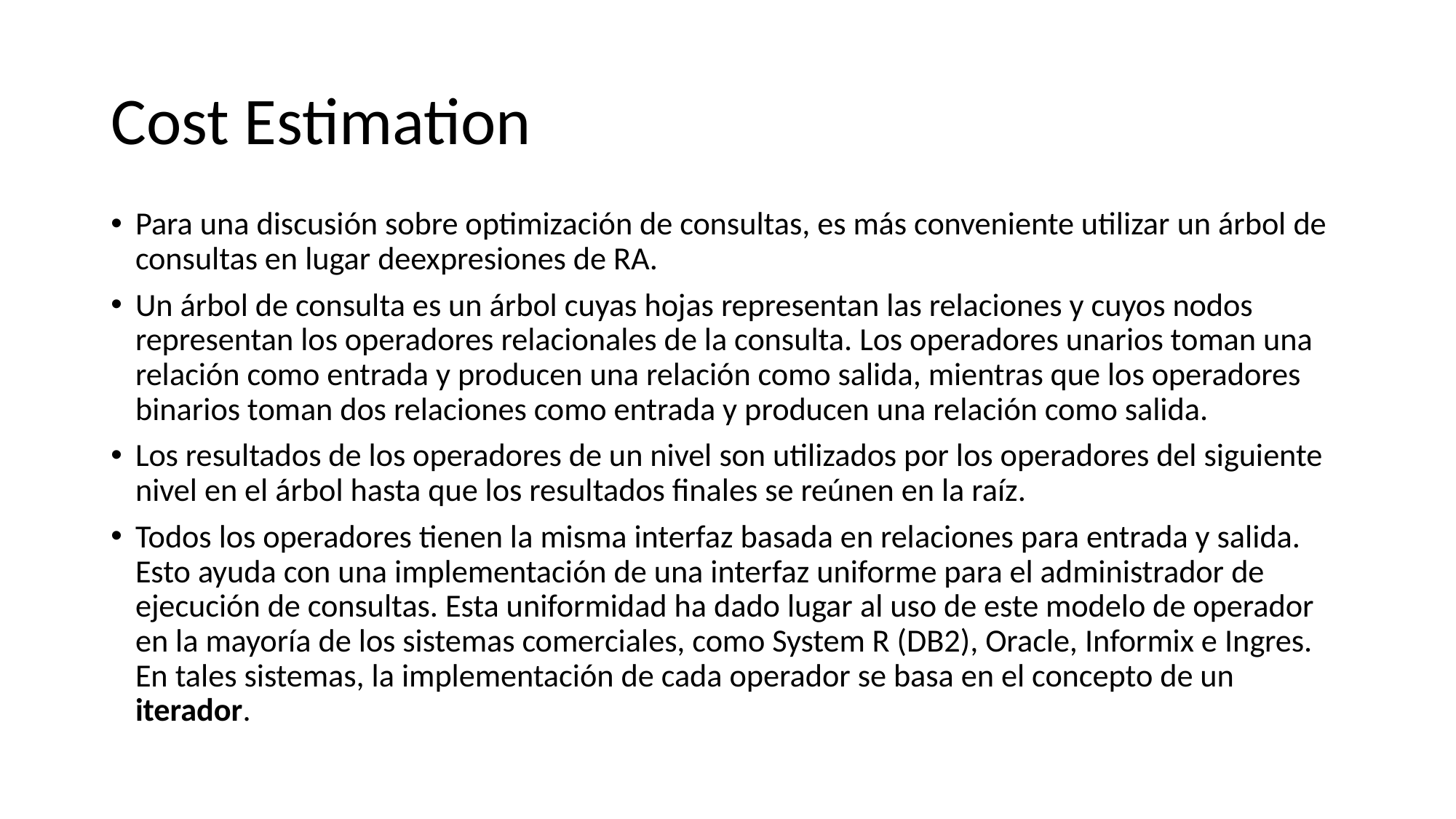

# Cost Estimation
Para una discusión sobre optimización de consultas, es más conveniente utilizar un árbol de consultas en lugar deexpresiones de RA.
Un árbol de consulta es un árbol cuyas hojas representan las relaciones y cuyos nodos representan los operadores relacionales de la consulta. Los operadores unarios toman una relación como entrada y producen una relación como salida, mientras que los operadores binarios toman dos relaciones como entrada y producen una relación como salida.
Los resultados de los operadores de un nivel son utilizados por los operadores del siguiente nivel en el árbol hasta que los resultados finales se reúnen en la raíz.
Todos los operadores tienen la misma interfaz basada en relaciones para entrada y salida. Esto ayuda con una implementación de una interfaz uniforme para el administrador de ejecución de consultas. Esta uniformidad ha dado lugar al uso de este modelo de operador en la mayoría de los sistemas comerciales, como System R (DB2), Oracle, Informix e Ingres. En tales sistemas, la implementación de cada operador se basa en el concepto de un iterador.